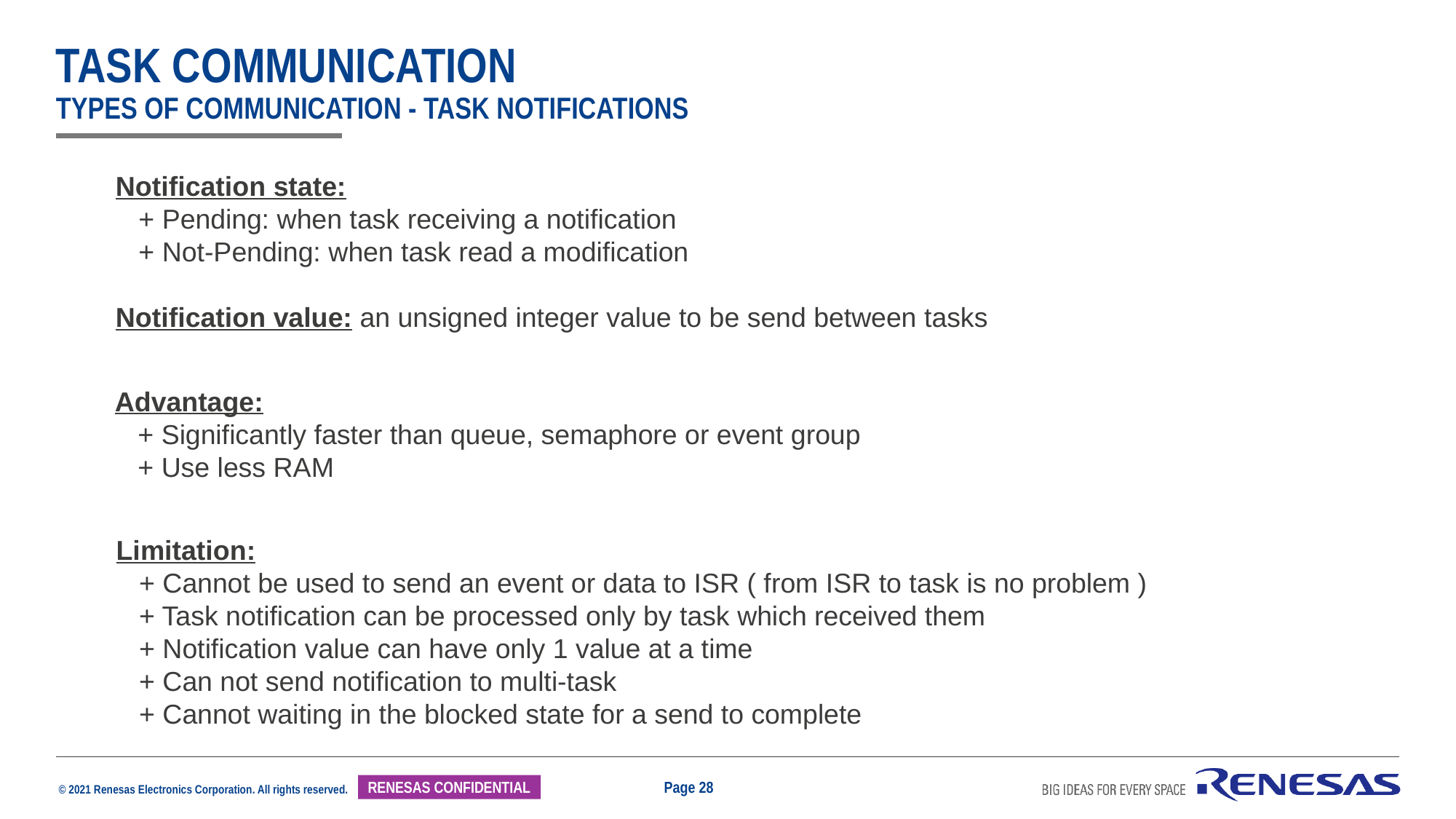

# task communication types of communication - Task Notifications
Notification state:
   + Pending: when task receiving a notification
   + Not-Pending: when task read a modification

Notification value: an unsigned integer value to be send between tasks
Advantage:
   + Significantly faster than queue, semaphore or event group
   + Use less RAM
Limitation:
   + Cannot be used to send an event or data to ISR ( from ISR to task is no problem )
   + Task notification can be processed only by task which received them
   + Notification value can have only 1 value at a time
   + Can not send notification to multi-task
   + Cannot waiting in the blocked state for a send to complete